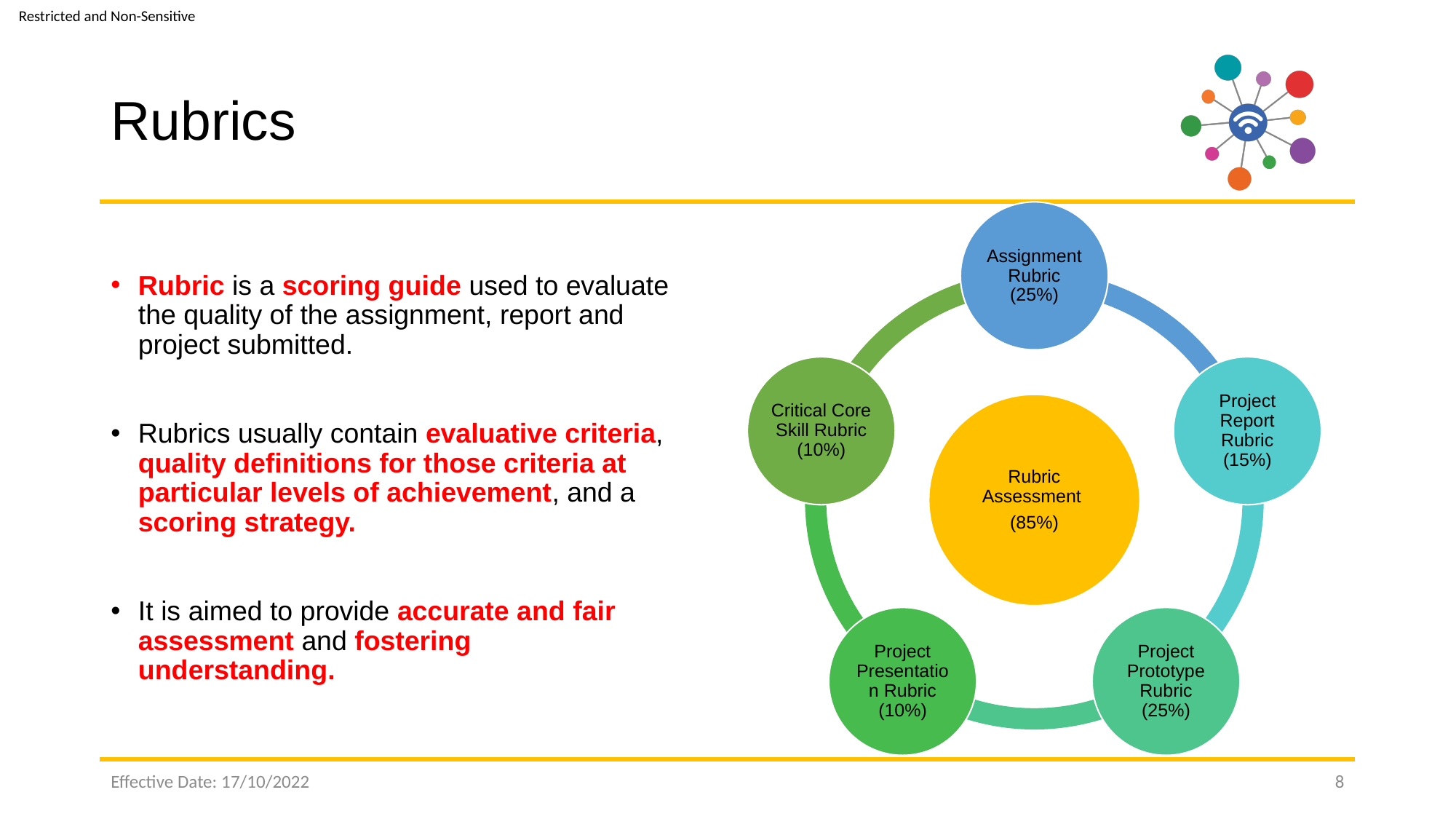

# Rubrics
Rubric Assessment
(85%)
Assignment Rubric (25%)
Project Report Rubric (15%)
Project Prototype Rubric (25%)
Project Presentation Rubric (10%)
Critical Core Skill Rubric (10%)
Rubric is a scoring guide used to evaluate the quality of the assignment, report and project submitted.

Rubrics usually contain evaluative criteria, quality definitions for those criteria at particular levels of achievement, and a scoring strategy.

It is aimed to provide accurate and fair assessment and fostering understanding.
Effective Date: 17/10/2022
8